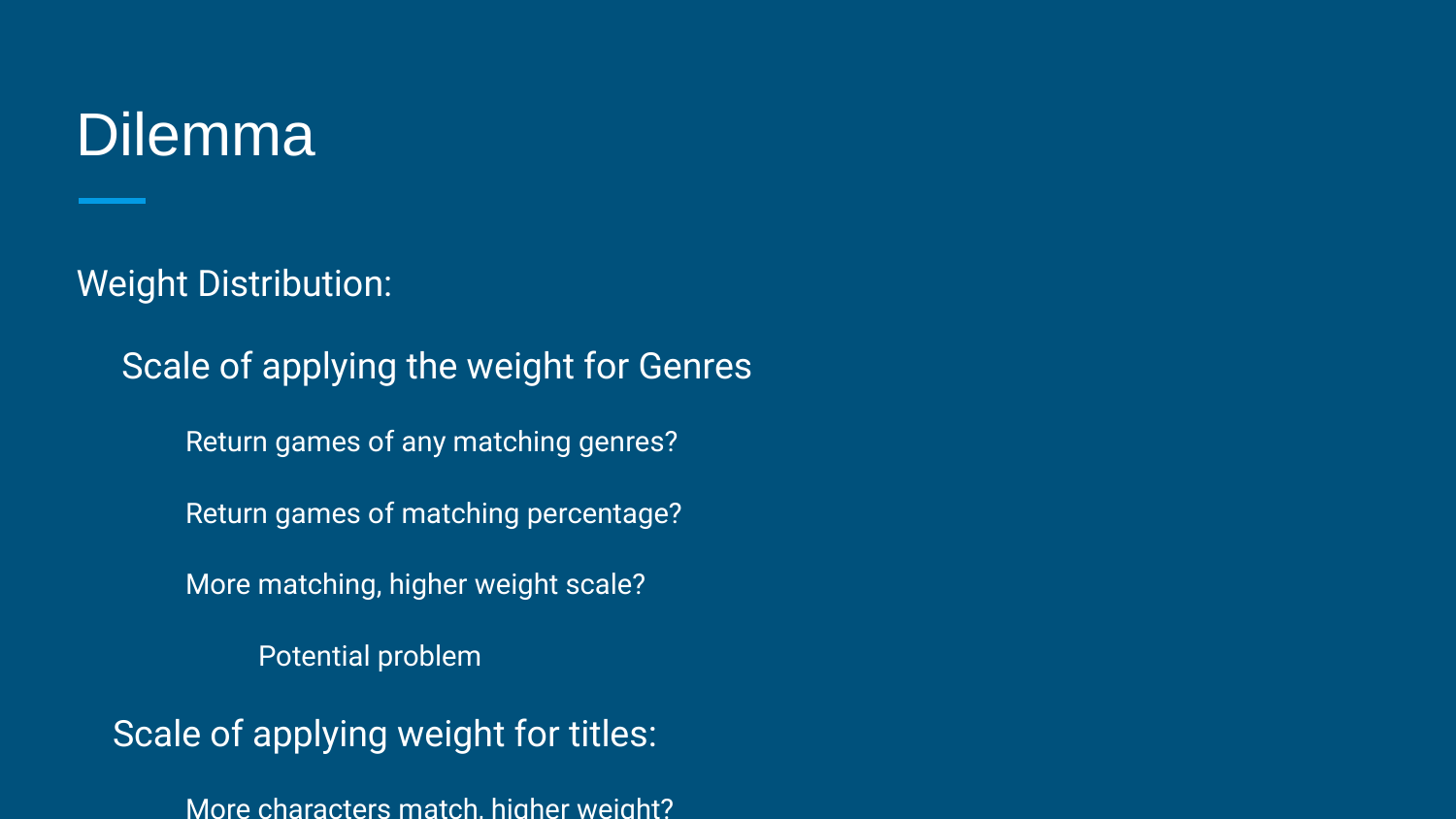

# Dilemma
Weight Distribution:
 Scale of applying the weight for Genres
Return games of any matching genres?
Return games of matching percentage?
More matching, higher weight scale?
Potential problem
Scale of applying weight for titles:
More characters match, higher weight?
Cut off point? First n character same weight, more than that, higher weight?